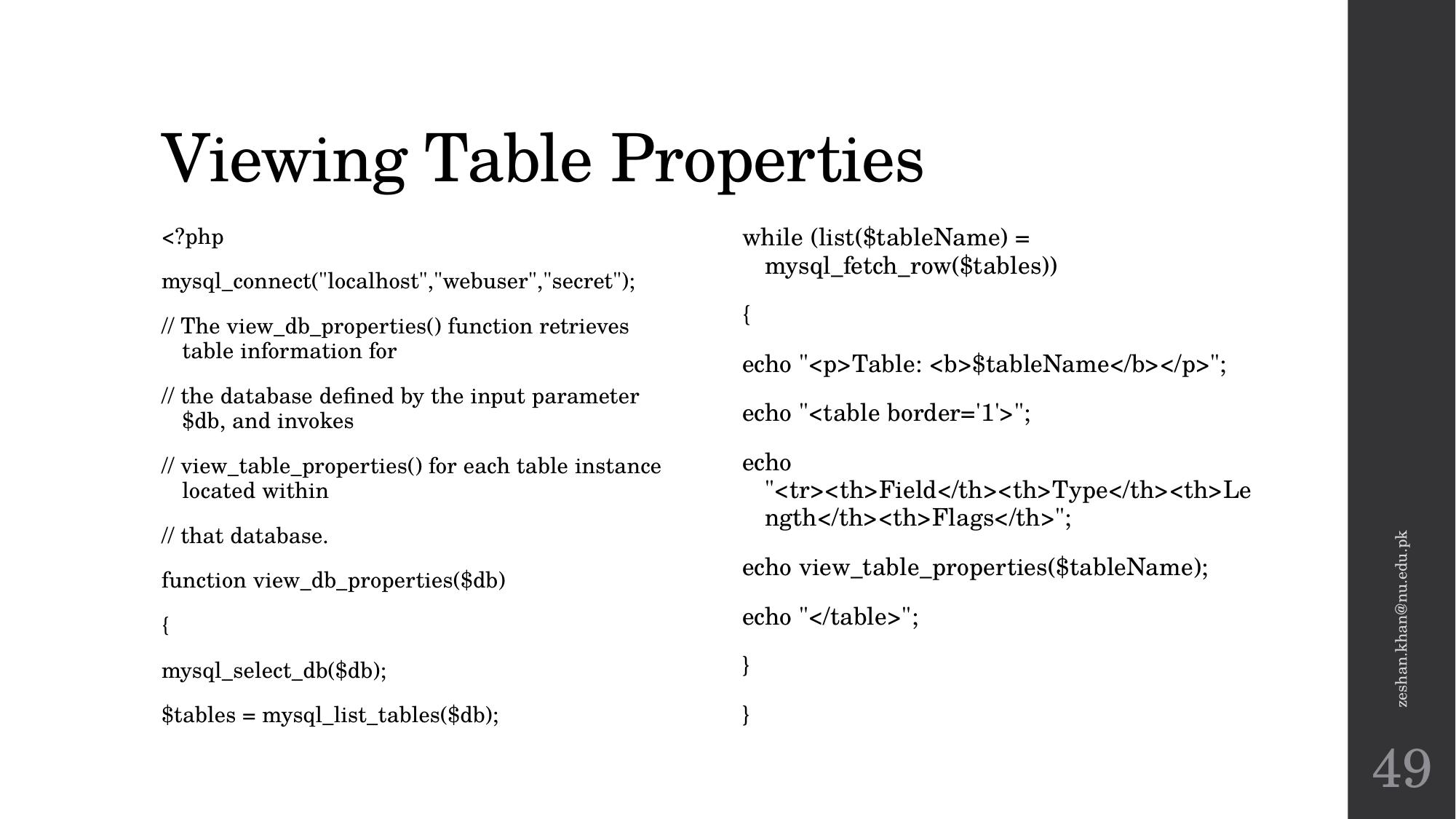

# Viewing Table Properties
<?php
mysql_connect("localhost","webuser","secret");
// The view_db_properties() function retrieves table information for
// the database defined by the input parameter $db, and invokes
// view_table_properties() for each table instance located within
// that database.
function view_db_properties($db)
{
mysql_select_db($db);
$tables = mysql_list_tables($db);
while (list($tableName) = mysql_fetch_row($tables))
{
echo "<p>Table: <b>$tableName</b></p>";
echo "<table border='1'>";
echo "<tr><th>Field</th><th>Type</th><th>Length</th><th>Flags</th>";
echo view_table_properties($tableName);
echo "</table>";
}
}
zeshan.khan@nu.edu.pk
49